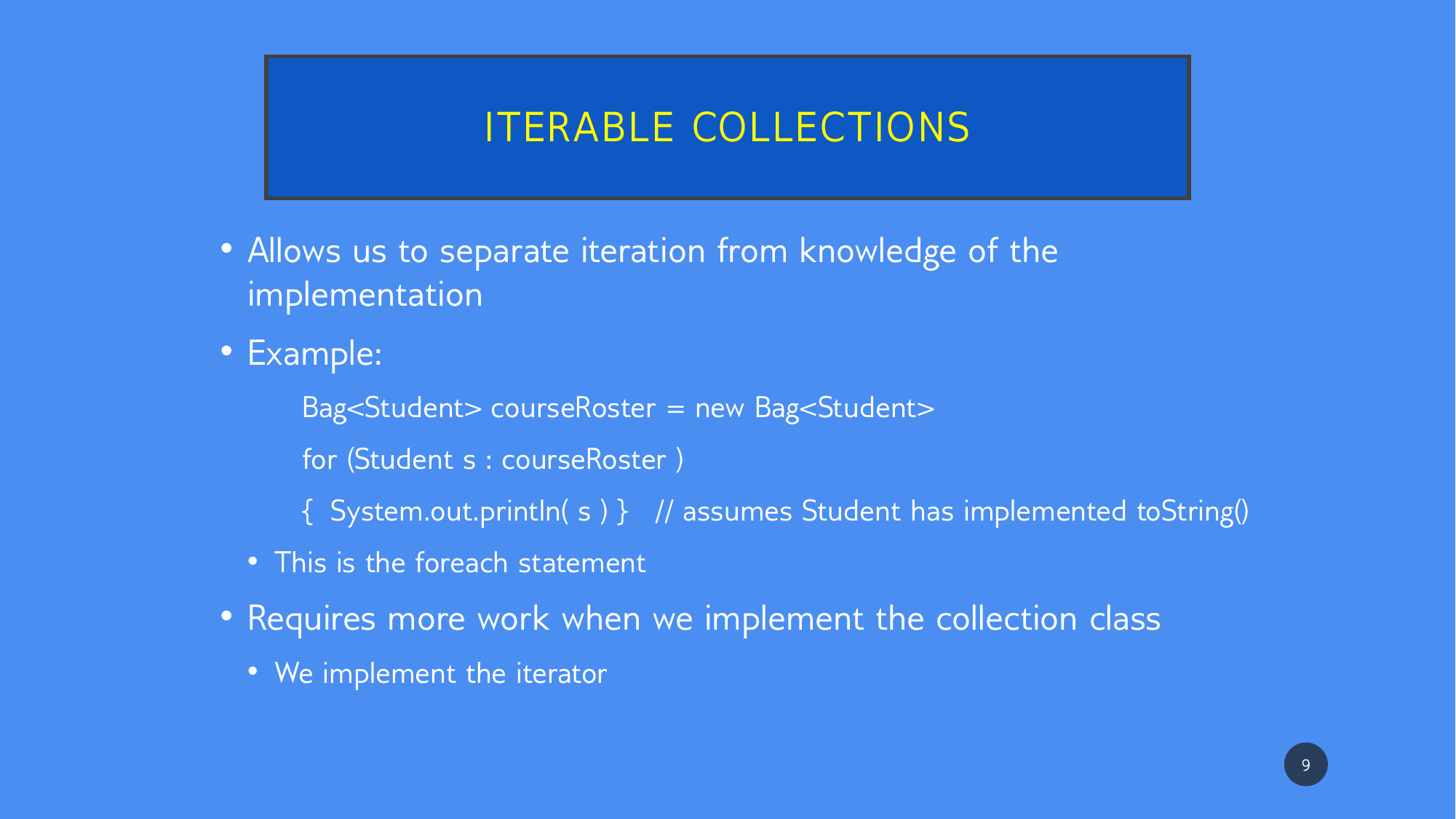

# Iterable collections
Allows us to separate iteration from knowledge of the implementation
Example:
Bag<Student> courseRoster = new Bag<Student>
for (Student s : courseRoster )
{  System.out.println( s ) }   // assumes Student has implemented toString()
This is the foreach statement
Requires more work when we implement the collection class
We implement the iterator
9